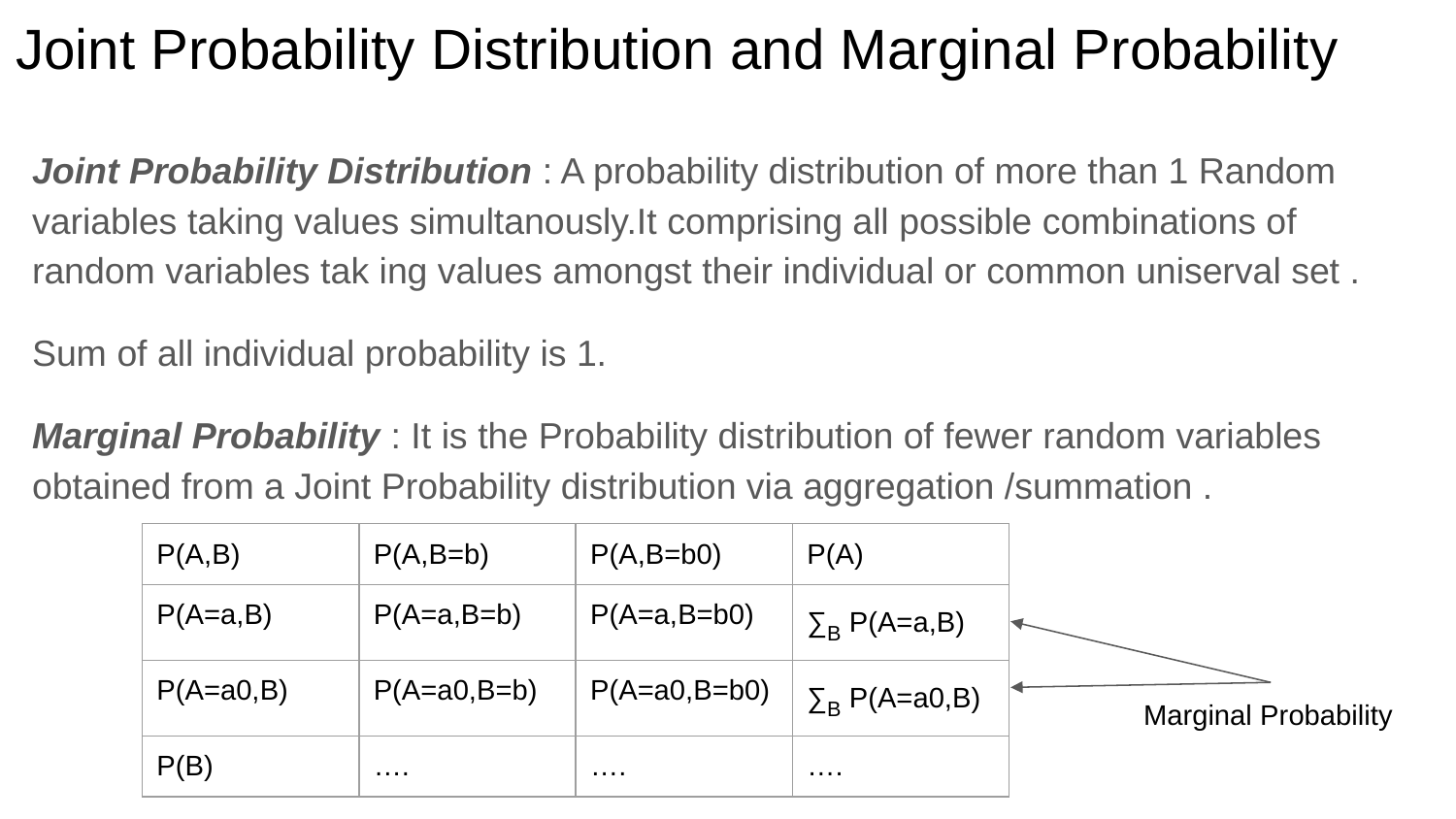

# Joint Probability Distribution and Marginal Probability
Joint Probability Distribution : A probability distribution of more than 1 Random variables taking values simultanously.It comprising all possible combinations of random variables tak ing values amongst their individual or common uniserval set .
Sum of all individual probability is 1.
Marginal Probability : It is the Probability distribution of fewer random variables obtained from a Joint Probability distribution via aggregation /summation .

| P(A,B) | P(A,B=b) | P(A,B=b0) | P(A) |
| --- | --- | --- | --- |
| P(A=a,B) | P(A=a,B=b) | P(A=a,B=b0) | ∑B P(A=a,B) |
| P(A=a0,B) | P(A=a0,B=b) | P(A=a0,B=b0) | ∑B P(A=a0,B) |
| P(B) | …. | …. | …. |
Marginal Probability